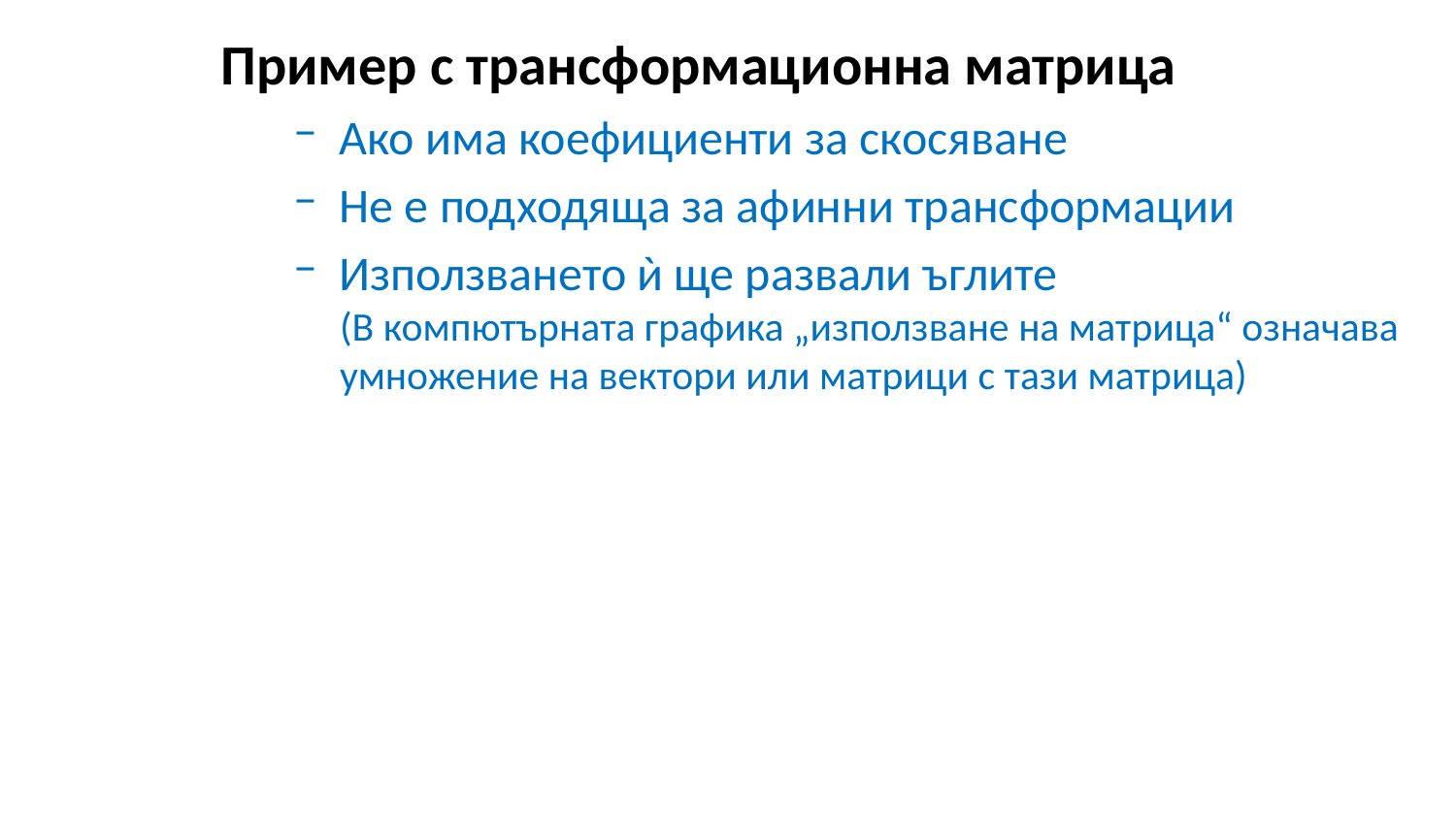

Пример с трансформационна матрица
Ако има коефициенти за скосяване
Не е подходяща за афинни трансформации
Използването ѝ ще развали ъглите
(В компютърната графика „използване на матрица“ означава умножение на вектори или матрици с тази матрица)